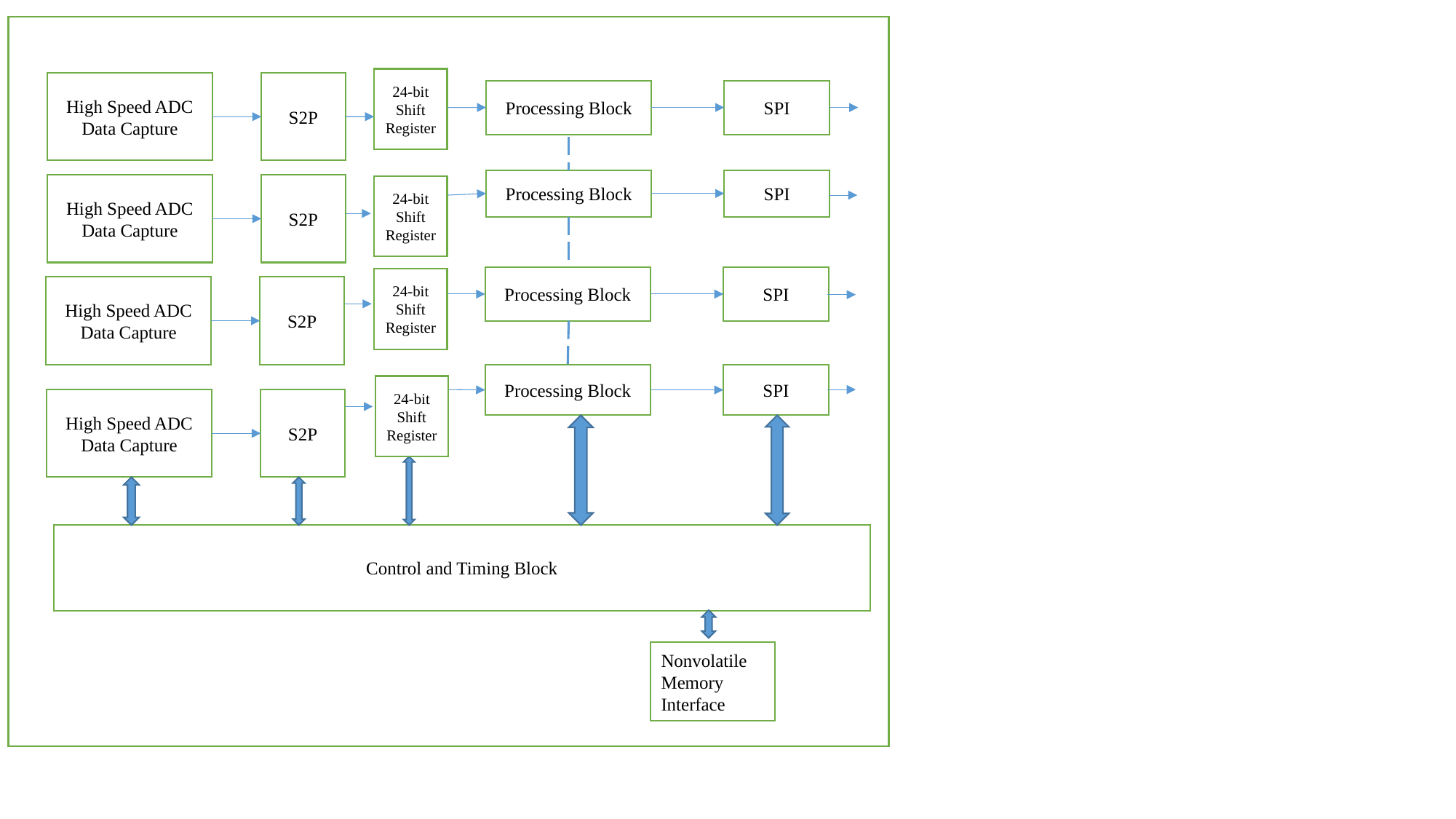

24-bit Shift Register
High Speed ADC Data Capture
S2P
Processing Block
SPI
Processing Block
SPI
High Speed ADC Data Capture
S2P
24-bit Shift Register
Processing Block
SPI
24-bit Shift Register
High Speed ADC Data Capture
S2P
Processing Block
SPI
24-bit Shift Register
High Speed ADC Data Capture
S2P

Control and Timing Block

Nonvolatile Memory Interface